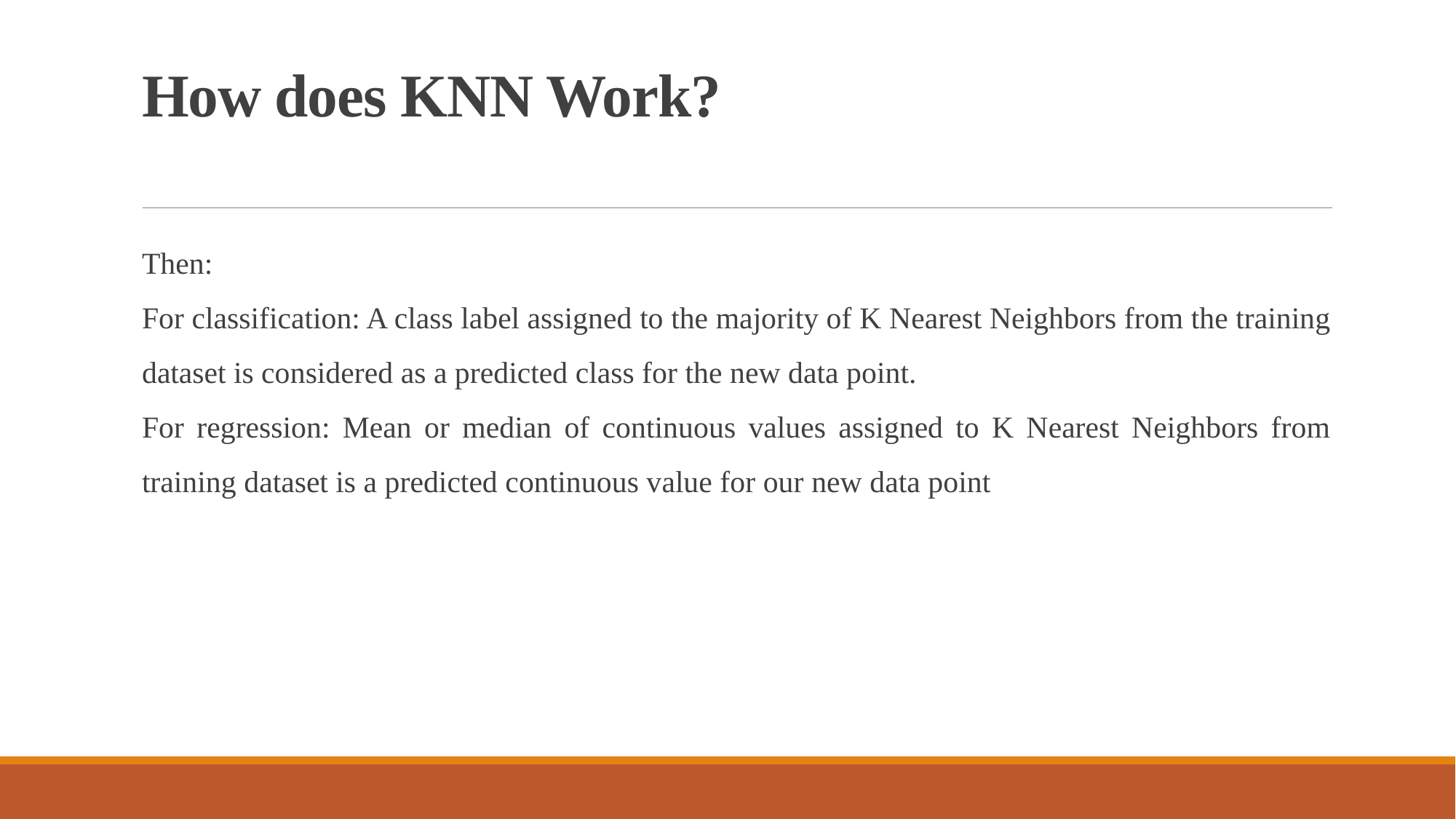

# How does KNN Work?
Then:
For classification: A class label assigned to the majority of K Nearest Neighbors from the training dataset is considered as a predicted class for the new data point.
For regression: Mean or median of continuous values assigned to K Nearest Neighbors from training dataset is a predicted continuous value for our new data point